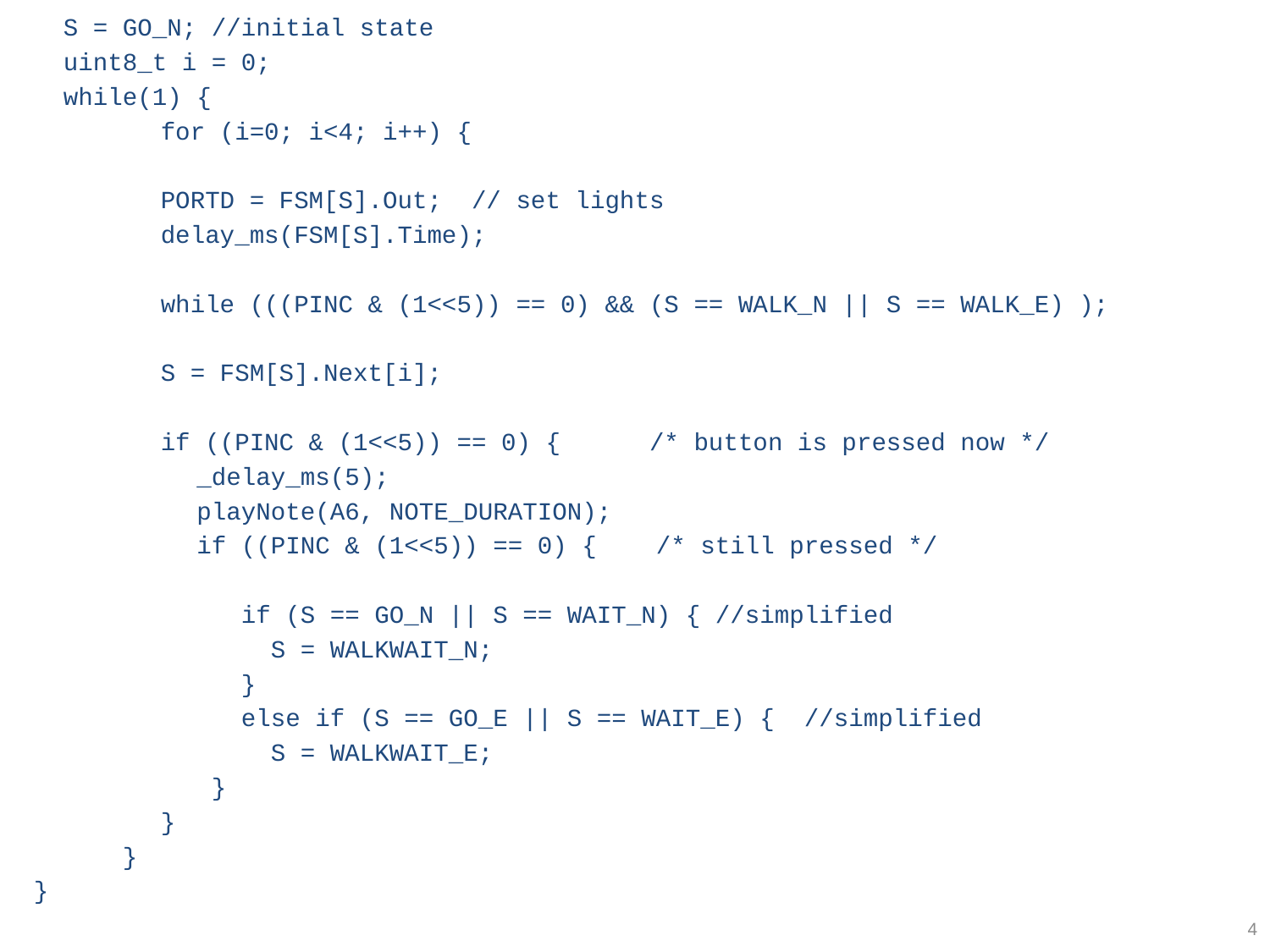

S = GO_N; //initial state
  uint8_t i = 0;
  while(1) {
  	for (i=0; i<4; i++) {

	PORTD = FSM[S].Out;  // set lights
	delay_ms(FSM[S].Time);

	while (((PINC & (1<<5)) == 0) && (S == WALK_N || S == WALK_E) );

	S = FSM[S].Next[i];

 	if ((PINC & (1<<5)) == 0) {      /* button is pressed now */
           _delay_ms(5);
           playNote(A6, NOTE_DURATION);
           if ((PINC & (1<<5)) == 0) {    /* still pressed */

              if (S == GO_N || S == WAIT_N) { //simplified
                S = WALKWAIT_N;
              }
              else if (S == GO_E || S == WAIT_E) {  //simplified
                S = WALKWAIT_E;
            }
	}
      }
}

4